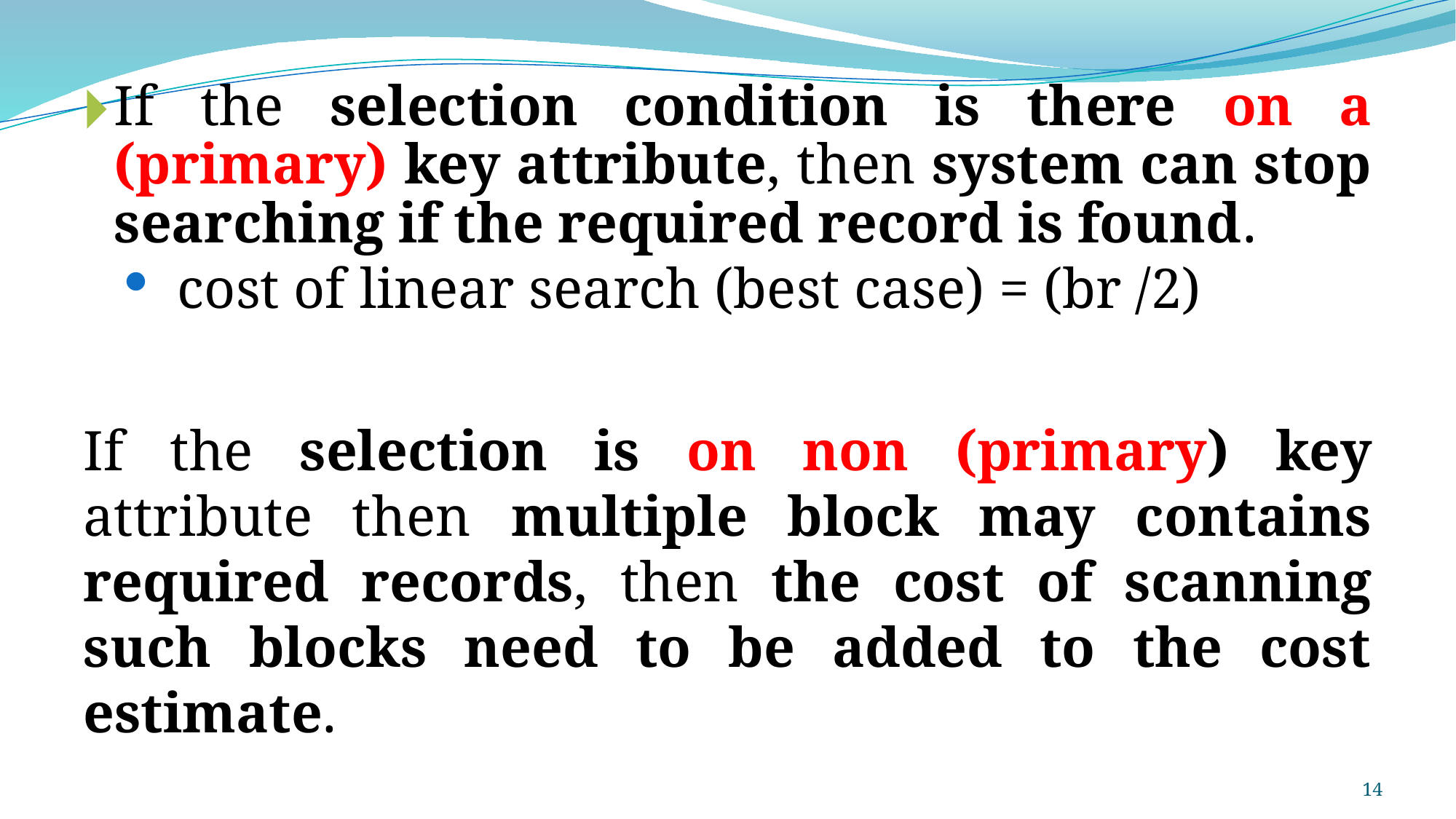

If the selection condition is there on a (primary) key attribute, then system can stop searching if the required record is found.
cost of linear search (best case) = (br /2)

If the selection is on non (primary) key attribute then multiple block may contains required records, then the cost of scanning such blocks need to be added to the cost estimate.

14